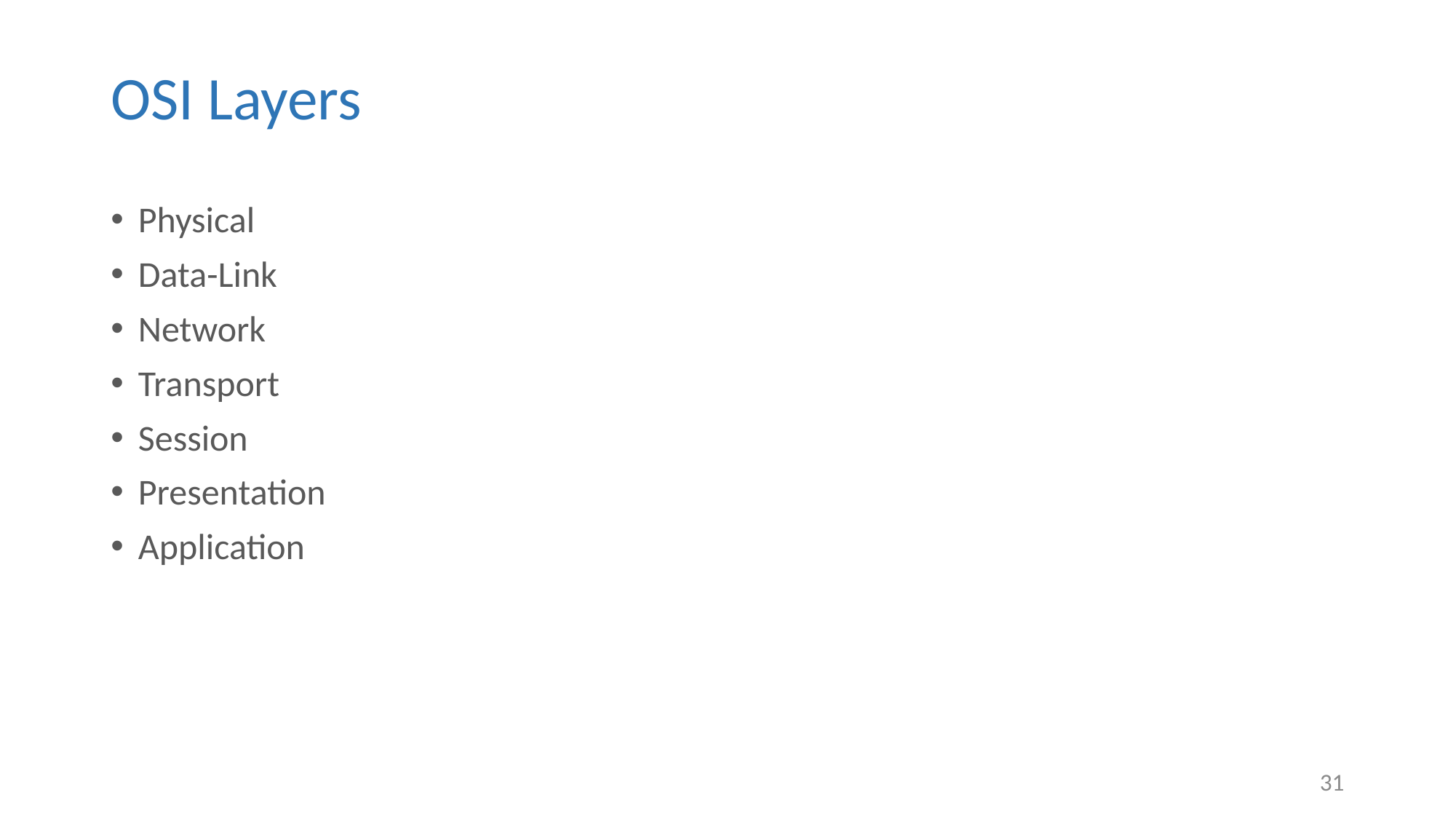

# OSI Layers
Physical
Data-Link
Network
Transport
Session
Presentation
Application
31